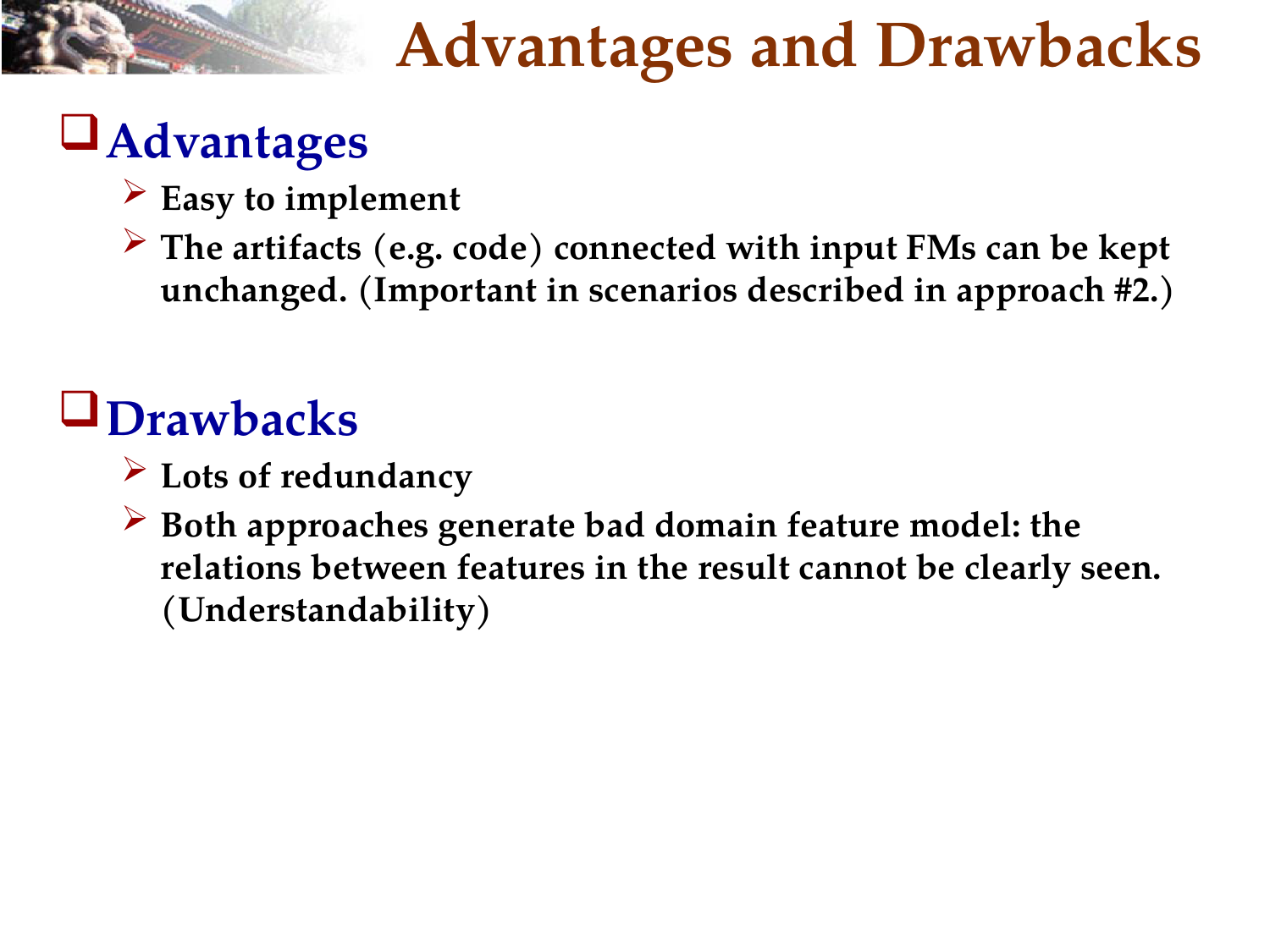

# Advantages and Drawbacks
Advantages
Easy to implement
The artifacts (e.g. code) connected with input FMs can be kept unchanged. (Important in scenarios described in approach #2.)

Drawbacks
Lots of redundancy
Both approaches generate bad domain feature model: the relations between features in the result cannot be clearly seen. (Understandability)